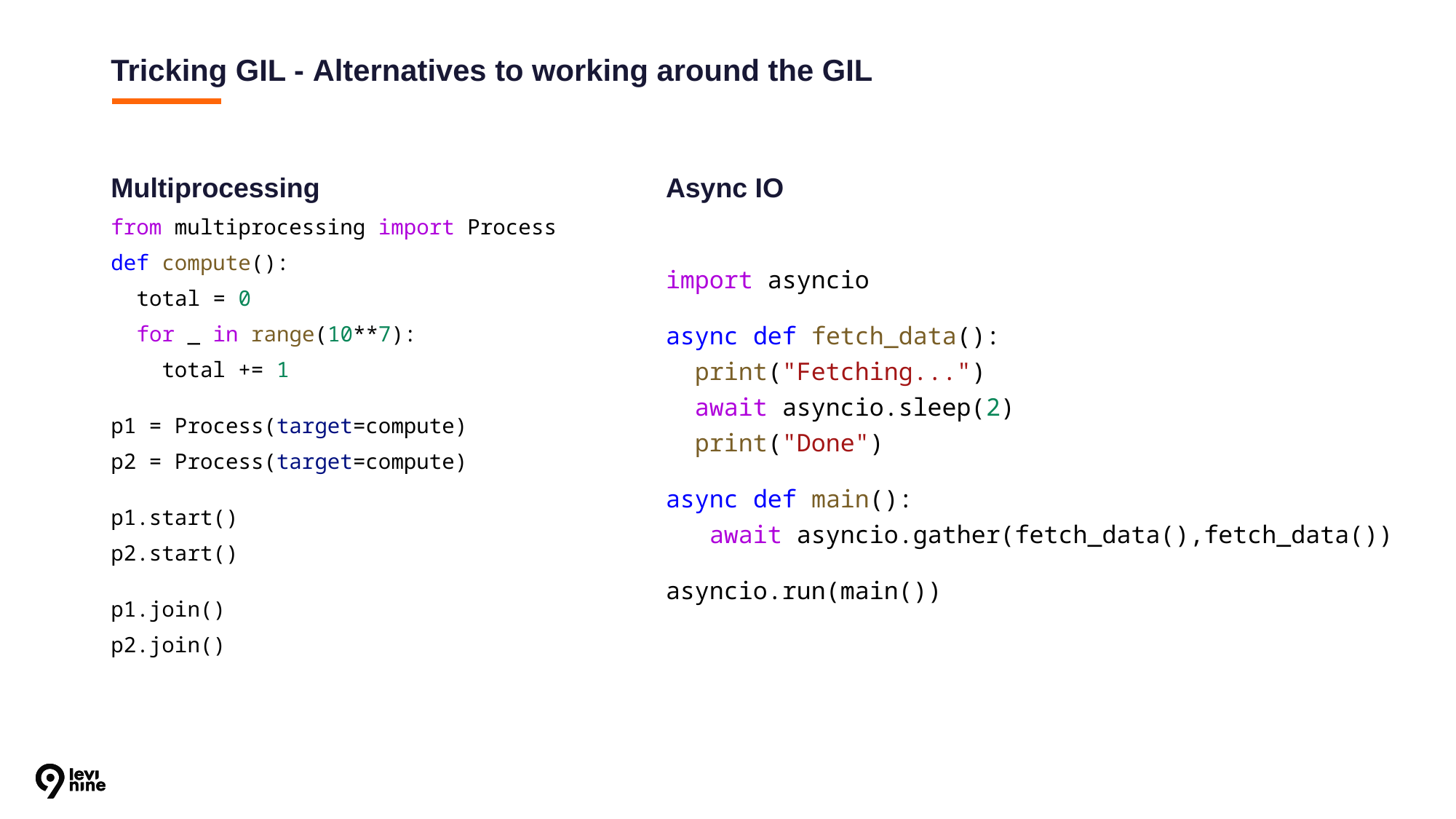

# Tricking GIL - Alternatives to working around the GIL

Multiprocessing
from multiprocessing import Process
def compute():
  total = 0
  for _ in range(10**7):
    total += 1
p1 = Process(target=compute)
p2 = Process(target=compute)
p1.start()
p2.start()
p1.join()
p2.join()

Async IO

import asyncio
async def fetch_data():
  print("Fetching...")
  await asyncio.sleep(2)
  print("Done")
async def main():
   await asyncio.gather(fetch_data(),fetch_data())
asyncio.run(main())